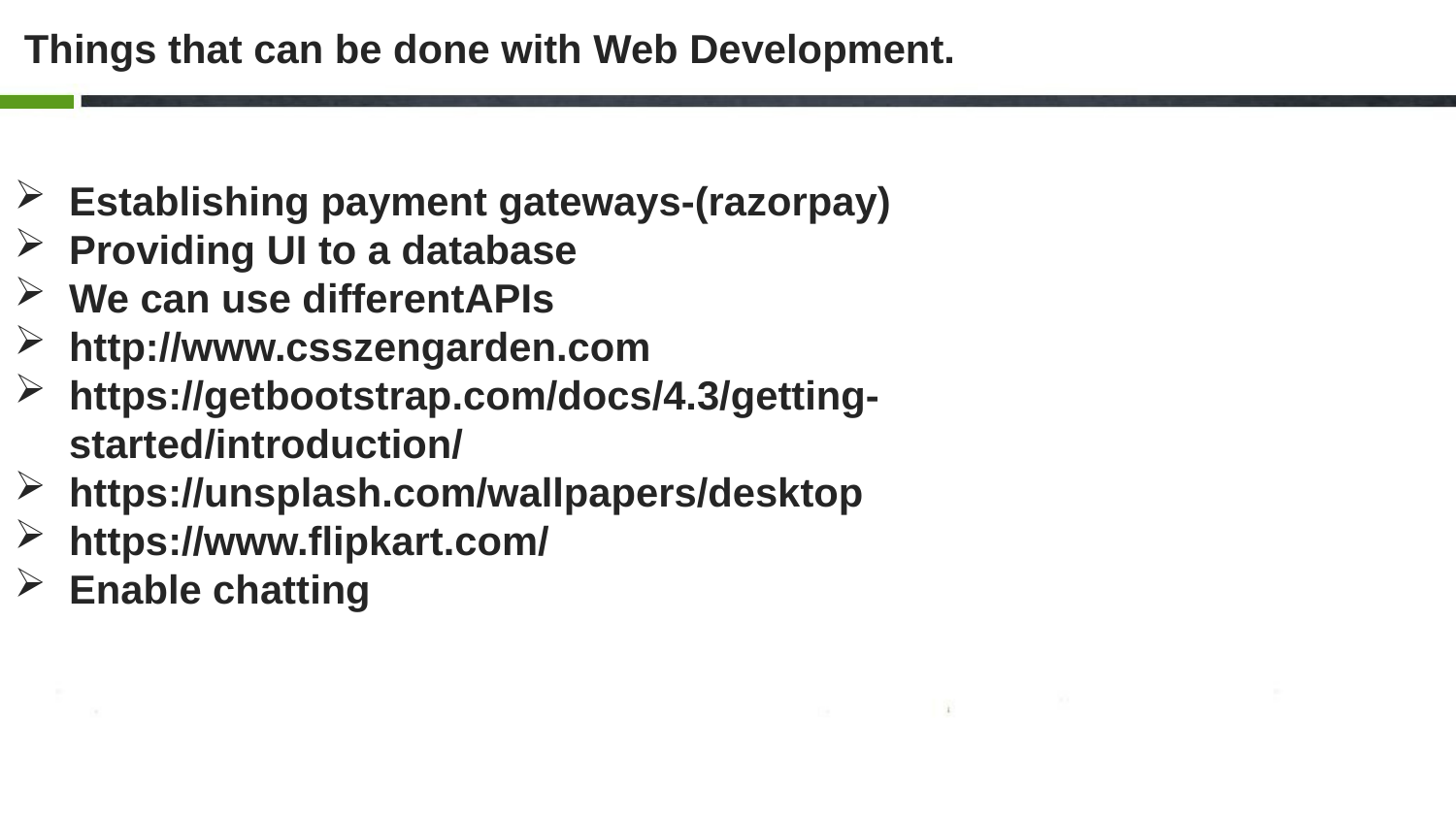

# Things that can be done with Web Development.
Establishing payment gateways-(razorpay)
Providing UI to a database
We can use differentAPIs
http://www.csszengarden.com
https://getbootstrap.com/docs/4.3/getting-started/introduction/
https://unsplash.com/wallpapers/desktop
https://www.flipkart.com/
Enable chatting